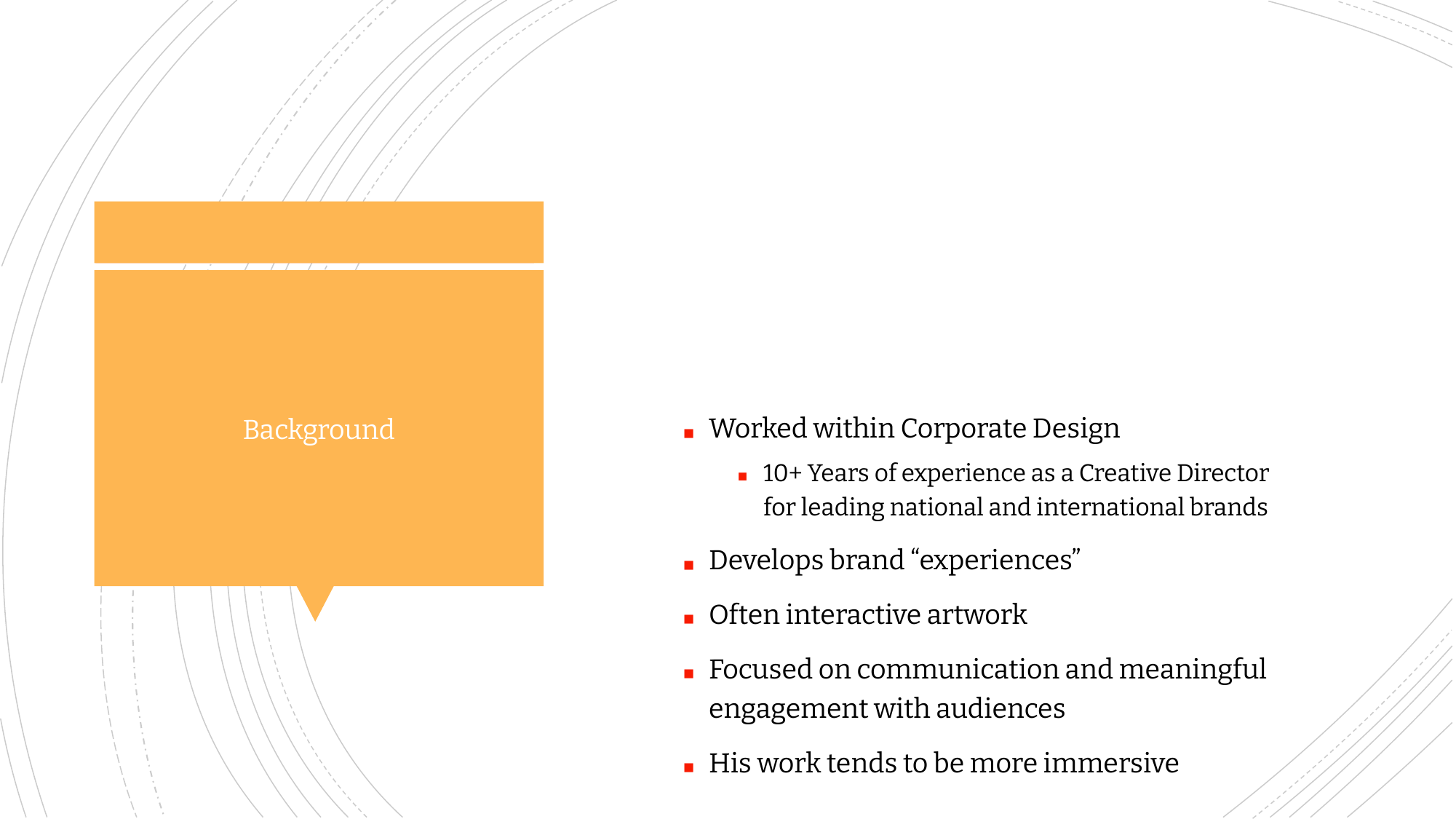

Worked within Corporate Design
10+ Years of experience as a Creative Director for leading national and international brands
Develops brand “experiences”
Often interactive artwork
Focused on communication and meaningful engagement with audiences
His work tends to be more immersive

Background
#